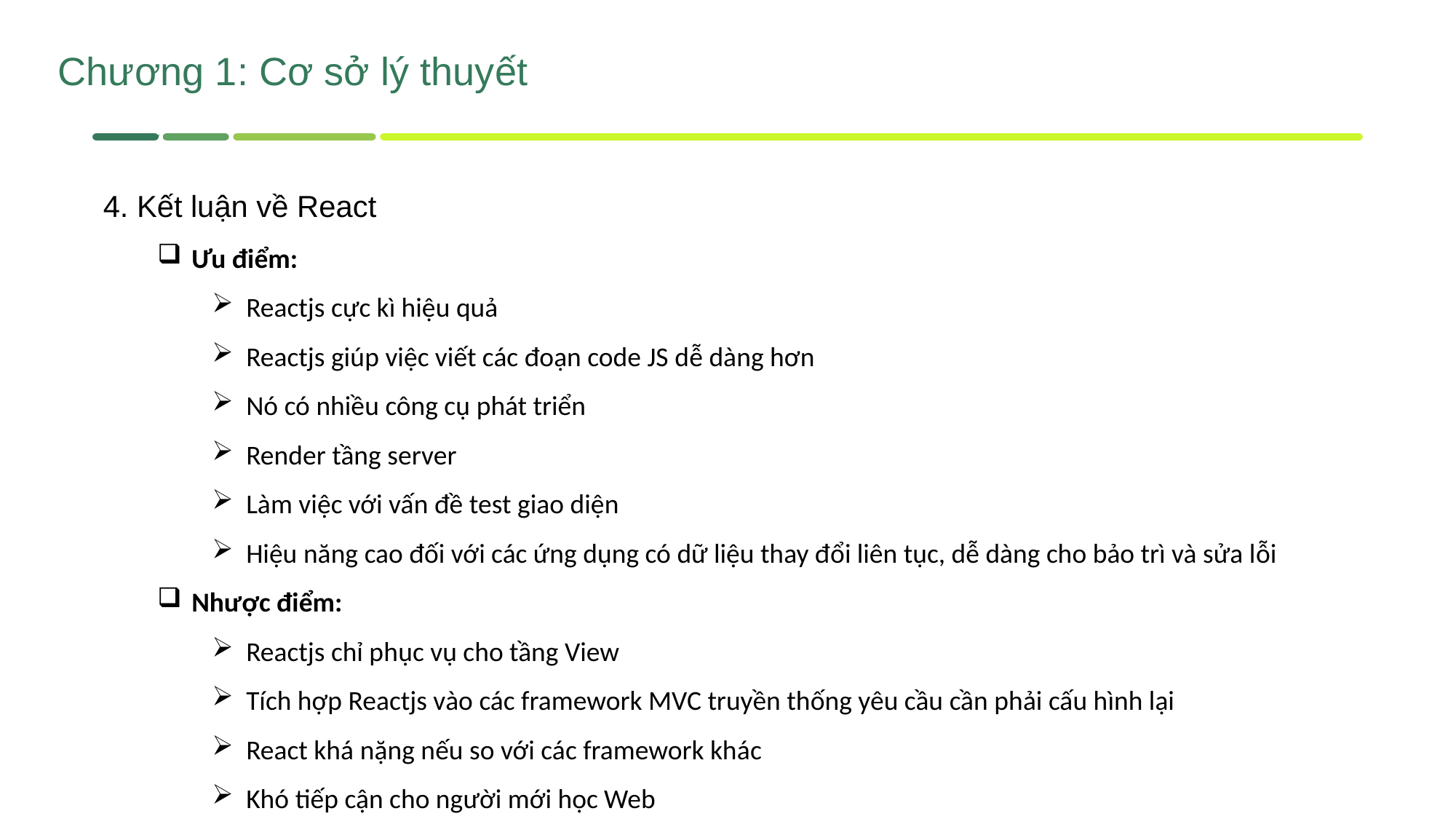

Chương 1: Cơ sở lý thuyết

4. Kết luận về React
Ưu điểm:
Reactjs cực kì hiệu quả
Reactjs giúp việc viết các đoạn code JS dễ dàng hơn
Nó có nhiều công cụ phát triển
Render tầng server
Làm việc với vấn đề test giao diện
Hiệu năng cao đối với các ứng dụng có dữ liệu thay đổi liên tục, dễ dàng cho bảo trì và sửa lỗi
Nhược điểm:
Reactjs chỉ phục vụ cho tầng View
Tích hợp Reactjs vào các framework MVC truyền thống yêu cầu cần phải cấu hình lại
React khá nặng nếu so với các framework khác
Khó tiếp cận cho người mới học Web